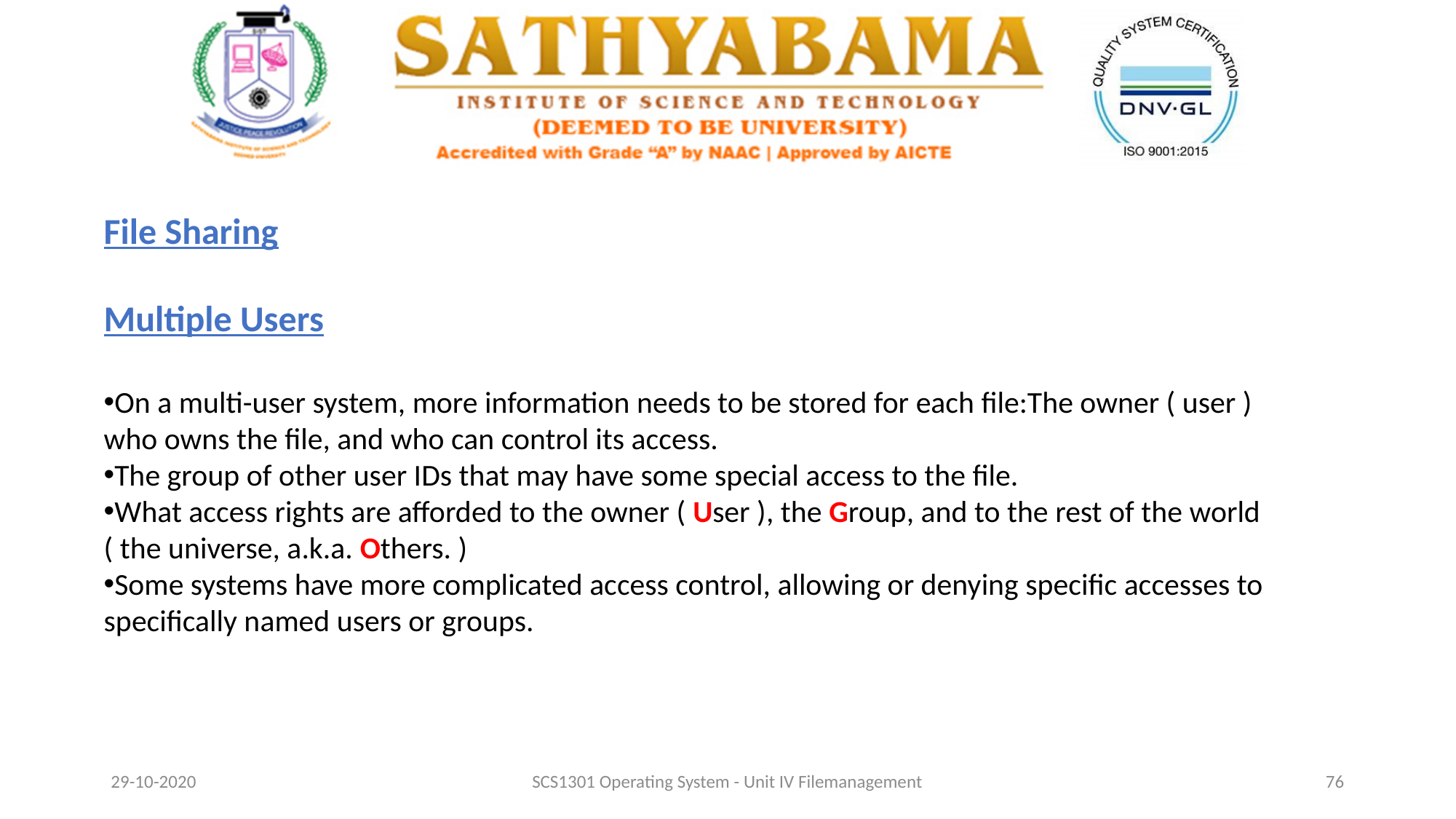

File Sharing

Multiple Users

On a multi-user system, more information needs to be stored for each file:The owner ( user ) who owns the file, and who can control its access.
The group of other user IDs that may have some special access to the file.
What access rights are afforded to the owner ( User ), the Group, and to the rest of the world ( the universe, a.k.a. Others. )
Some systems have more complicated access control, allowing or denying specific accesses to specifically named users or groups.

29-10-2020
SCS1301 Operating System - Unit IV Filemanagement
76